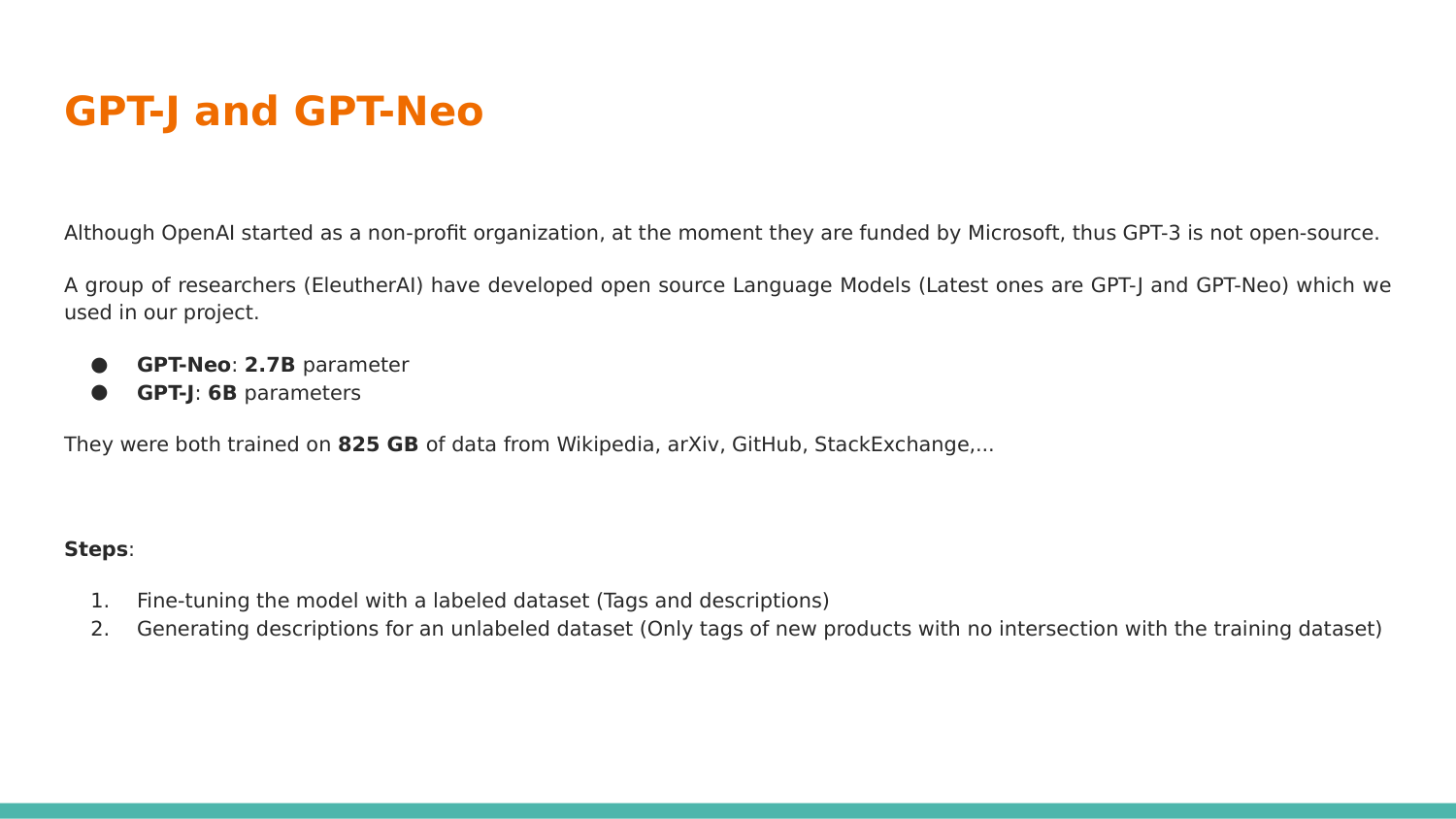

# GPT-J and GPT-Neo
Although OpenAI started as a non-profit organization, at the moment they are funded by Microsoft, thus GPT-3 is not open-source.
A group of researchers (EleutherAI) have developed open source Language Models (Latest ones are GPT-J and GPT-Neo) which we used in our project.
GPT-Neo: 2.7B parameter
GPT-J: 6B parameters
They were both trained on 825 GB of data from Wikipedia, arXiv, GitHub, StackExchange,...

Steps:
Fine-tuning the model with a labeled dataset (Tags and descriptions)
Generating descriptions for an unlabeled dataset (Only tags of new products with no intersection with the training dataset)